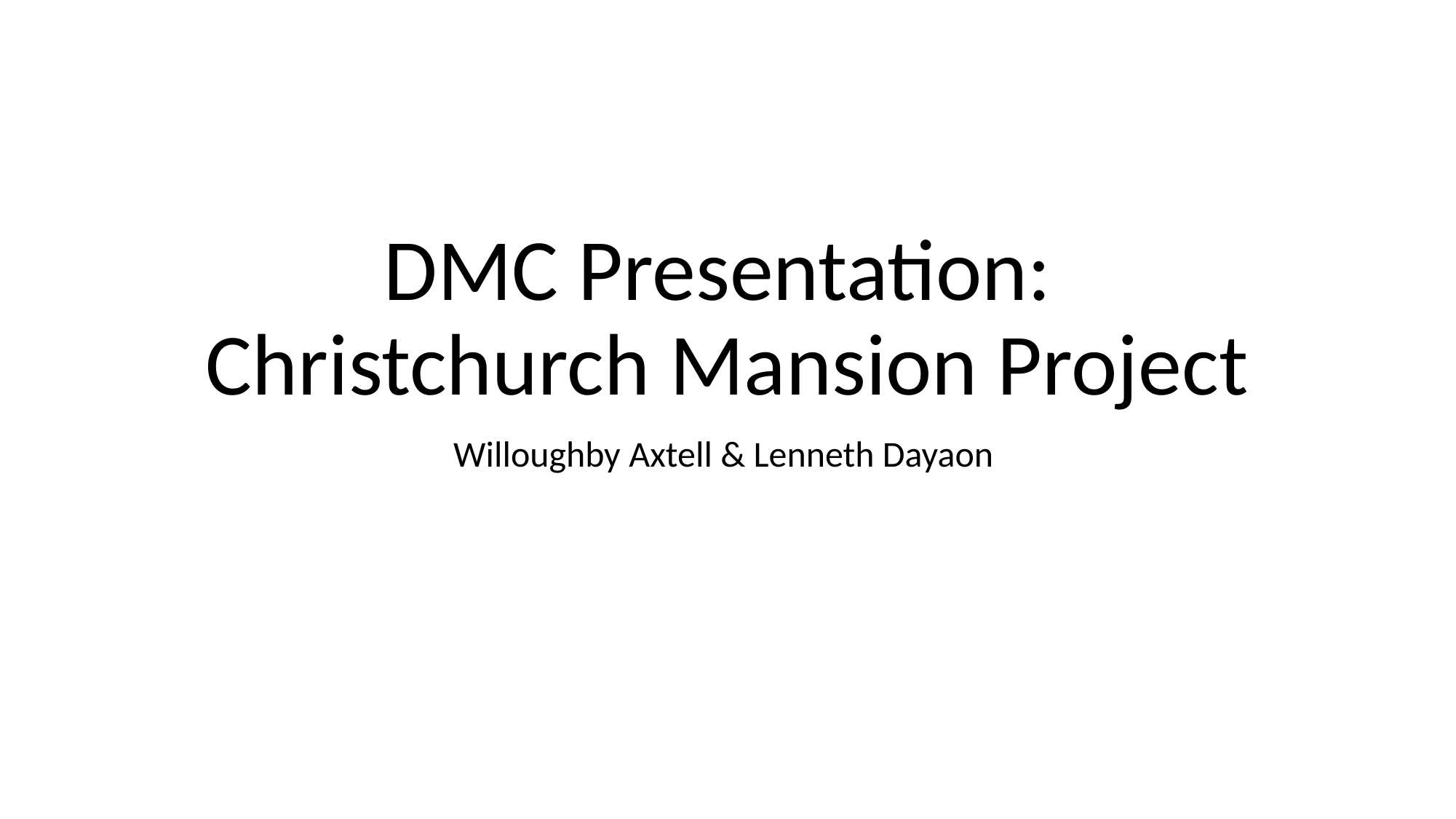

# DMC Presentation: Christchurch Mansion Project
Willoughby Axtell & Lenneth Dayaon